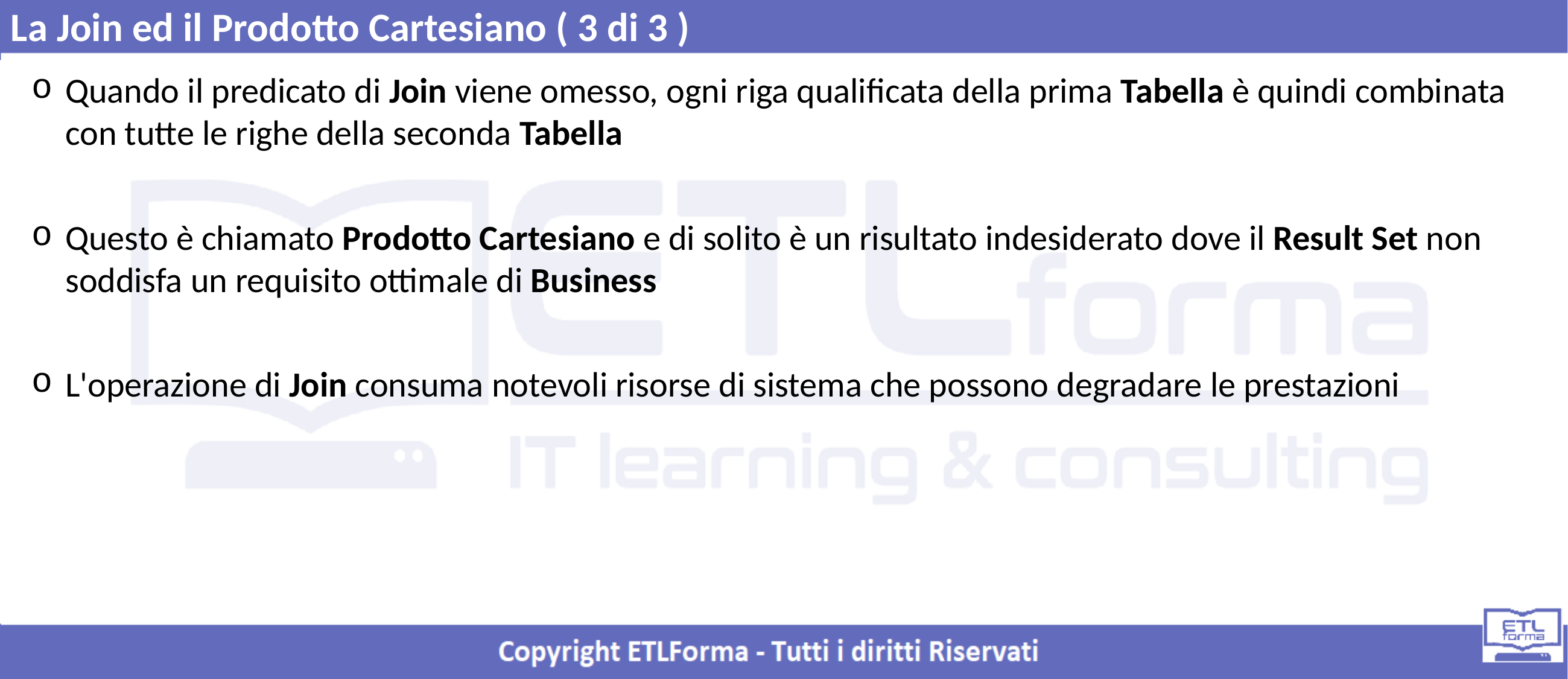

La Join ed il Prodotto Cartesiano ( 3 di 3 )
Quando il predicato di Join viene omesso, ogni riga qualificata della prima Tabella è quindi combinata con tutte le righe della seconda Tabella

Questo è chiamato Prodotto Cartesiano e di solito è un risultato indesiderato dove il Result Set non soddisfa un requisito ottimale di Business

L'operazione di Join consuma notevoli risorse di sistema che possono degradare le prestazioni